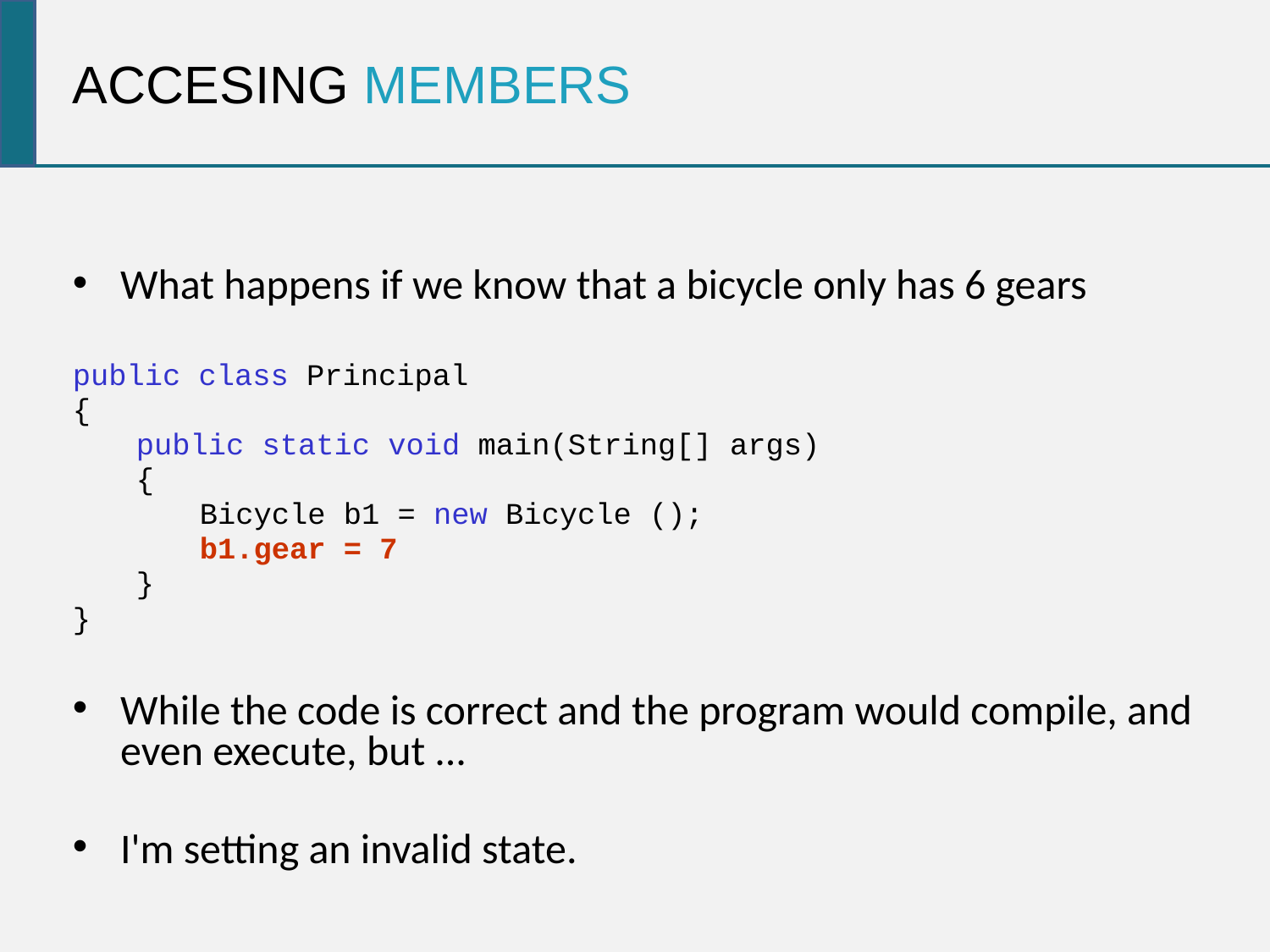

Accesing members

What happens if we know that a bicycle only has 6 gears

public class Principal
{
public static void main(String[] args)
{
Bicycle b1 = new Bicycle ();
b1.gear = 7
}
}

While the code is correct and the program would compile, and even execute, but ...

I'm setting an invalid state.